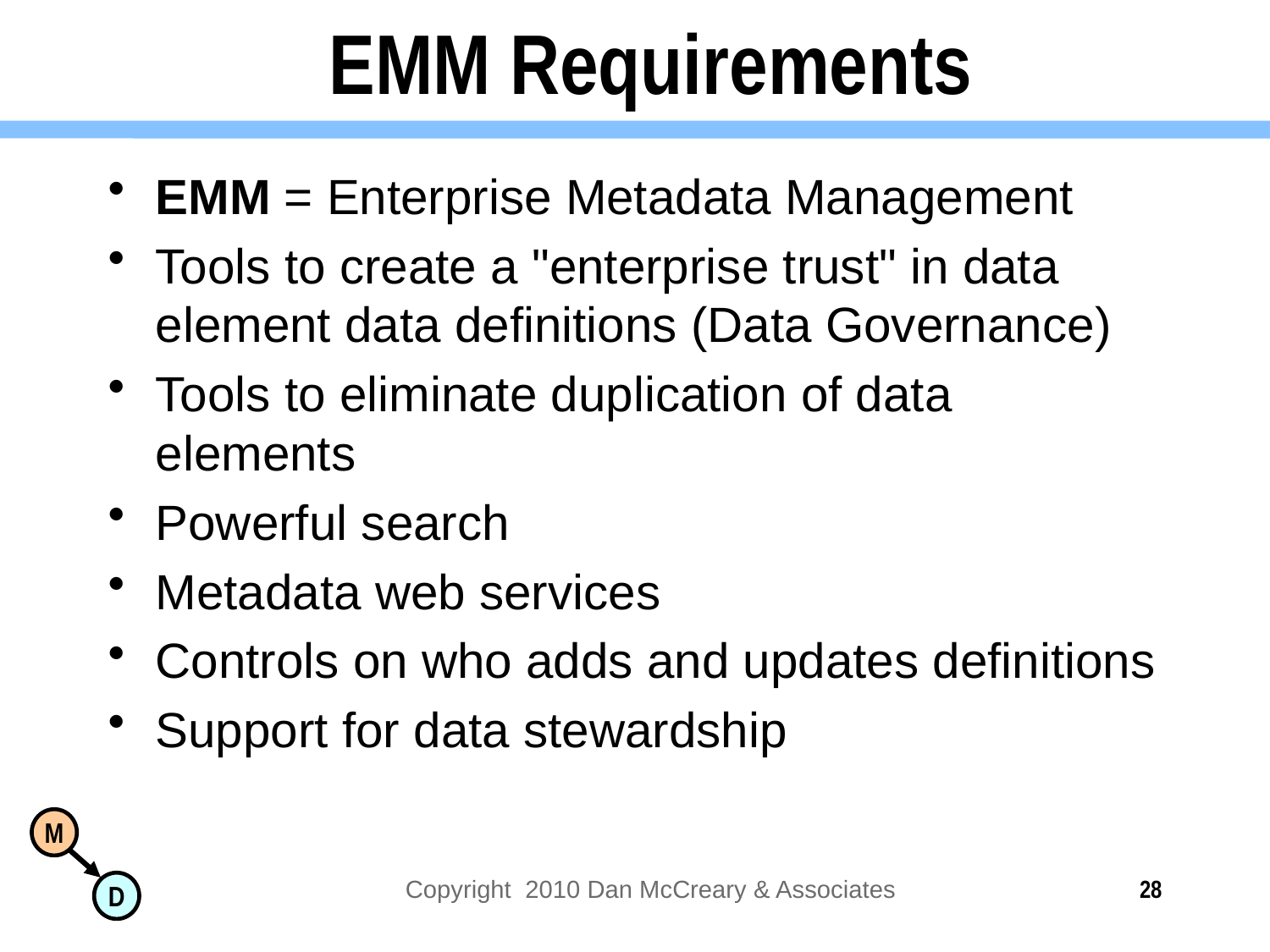

# EMM Requirements
EMM = Enterprise Metadata Management
Tools to create a "enterprise trust" in data element data definitions (Data Governance)
Tools to eliminate duplication of data elements
Powerful search
Metadata web services
Controls on who adds and updates definitions
Support for data stewardship
Copyright  2010 Dan McCreary & Associates
28